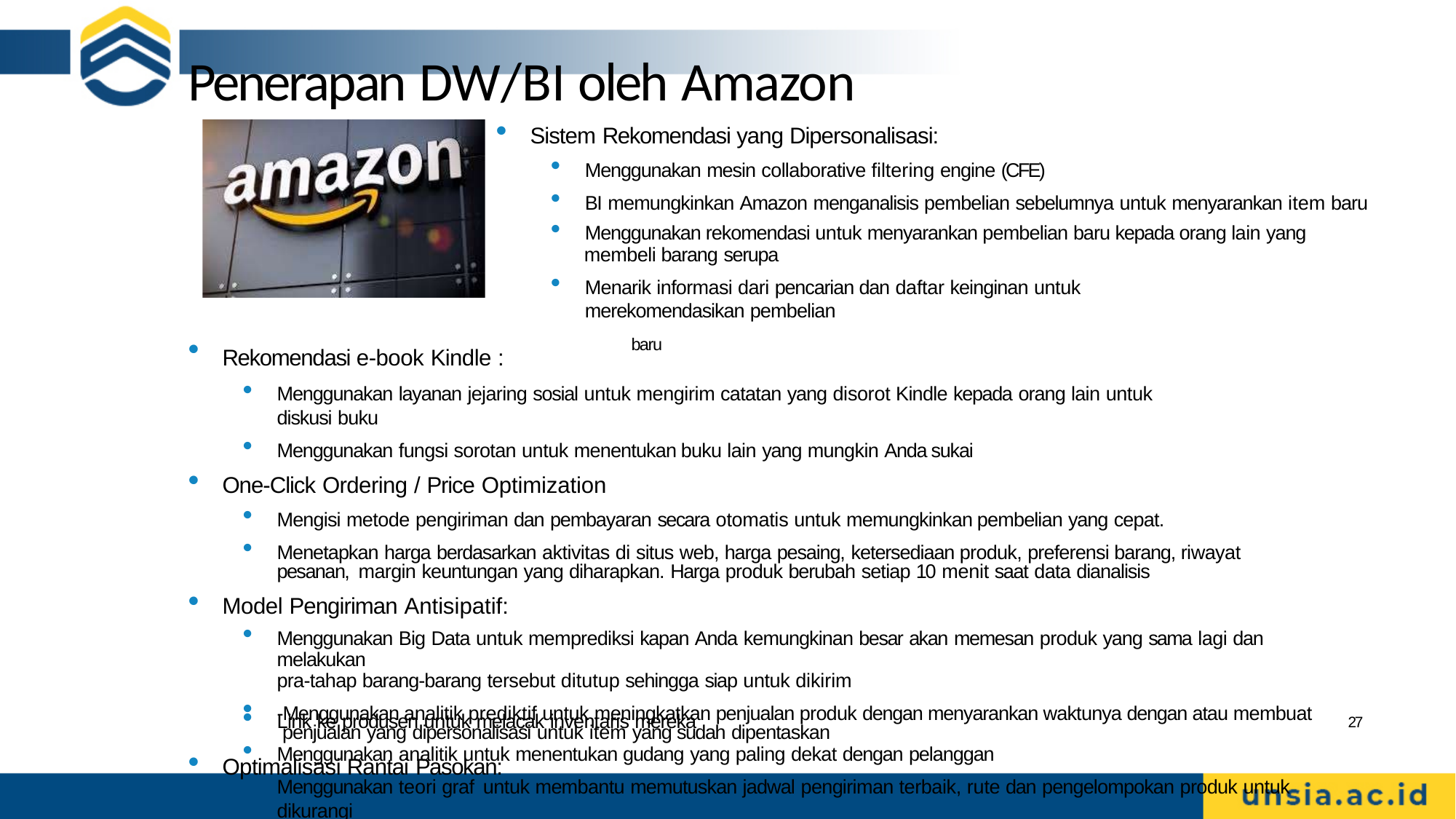

# Penerapan DW/BI oleh Amazon
Sistem Rekomendasi yang Dipersonalisasi:
Menggunakan mesin collaborative filtering engine (CFE)
BI memungkinkan Amazon menganalisis pembelian sebelumnya untuk menyarankan item baru
Menggunakan rekomendasi untuk menyarankan pembelian baru kepada orang lain yang
membeli barang serupa
Menarik informasi dari pencarian dan daftar keinginan untuk merekomendasikan pembelian
Rekomendasi e-book Kindle :	baru
Menggunakan layanan jejaring sosial untuk mengirim catatan yang disorot Kindle kepada orang lain untuk diskusi buku
Menggunakan fungsi sorotan untuk menentukan buku lain yang mungkin Anda sukai
One-Click Ordering / Price Optimization
Mengisi metode pengiriman dan pembayaran secara otomatis untuk memungkinkan pembelian yang cepat.
Menetapkan harga berdasarkan aktivitas di situs web, harga pesaing, ketersediaan produk, preferensi barang, riwayat pesanan,  margin keuntungan yang diharapkan. Harga produk berubah setiap 10 menit saat data dianalisis
Model Pengiriman Antisipatif:
Menggunakan Big Data untuk memprediksi kapan Anda kemungkinan besar akan memesan produk yang sama lagi dan melakukan
pra-tahap barang-barang tersebut ditutup sehingga siap untuk dikirim
-Menggunakan analitik prediktif untuk meningkatkan penjualan produk dengan menyarankan waktunya dengan atau membuat  penjualan yang dipersonalisasi untuk item yang sudah dipentaskan
Optimalisasi Rantai Pasokan:

Link ke produsen untuk melacak inventaris mereka
Menggunakan analitik untuk menentukan gudang yang paling dekat dengan pelanggan
Menggunakan teori graf untuk membantu memutuskan jadwal pengiriman terbaik, rute dan pengelompokan produk untuk dikurangi
27